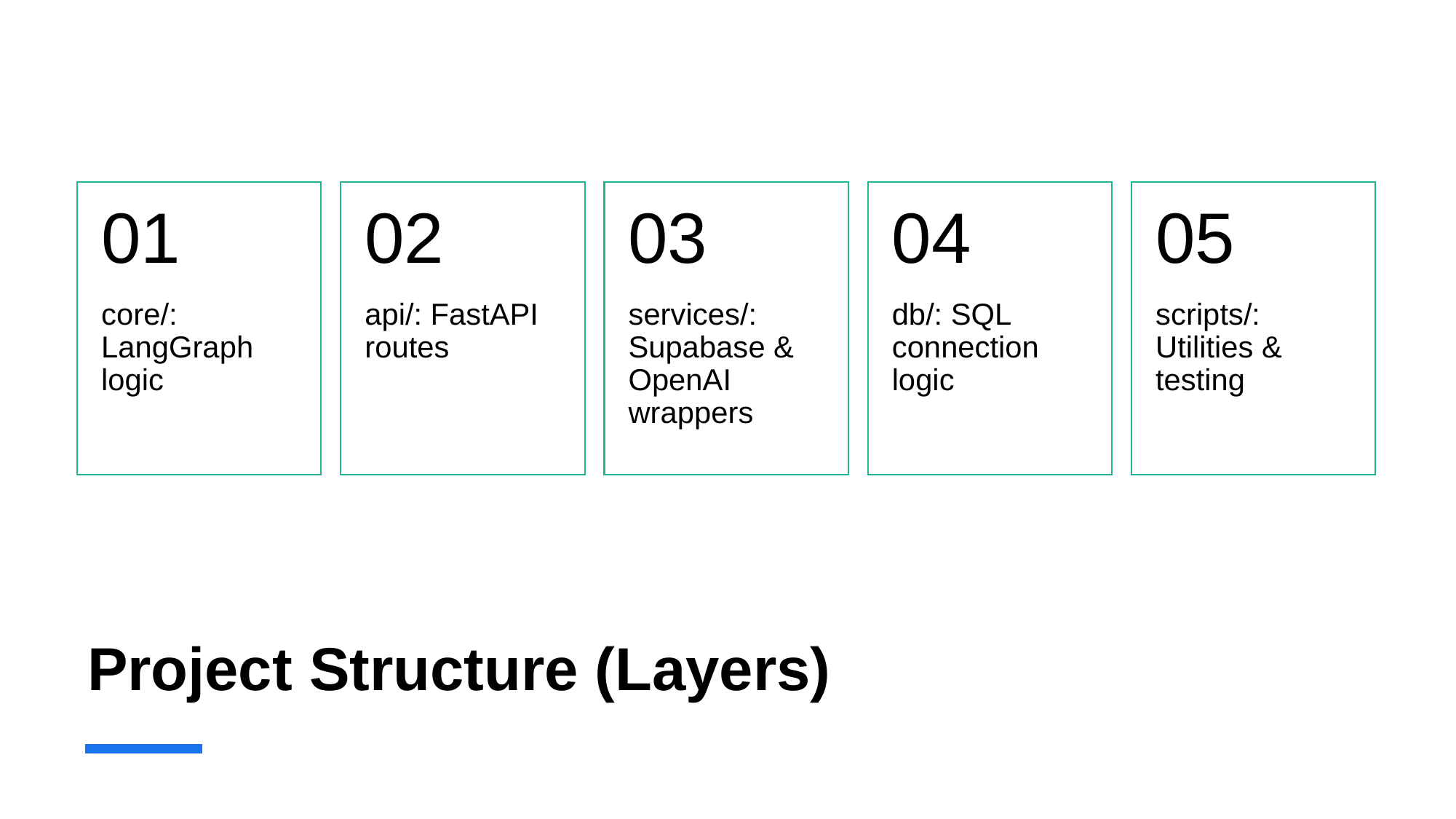

core/: LangGraph logic
01
api/: FastAPI routes
02
services/: Supabase & OpenAI wrappers
03
db/: SQL connection logic
04
scripts/: Utilities & testing
05
# Project Structure (Layers)